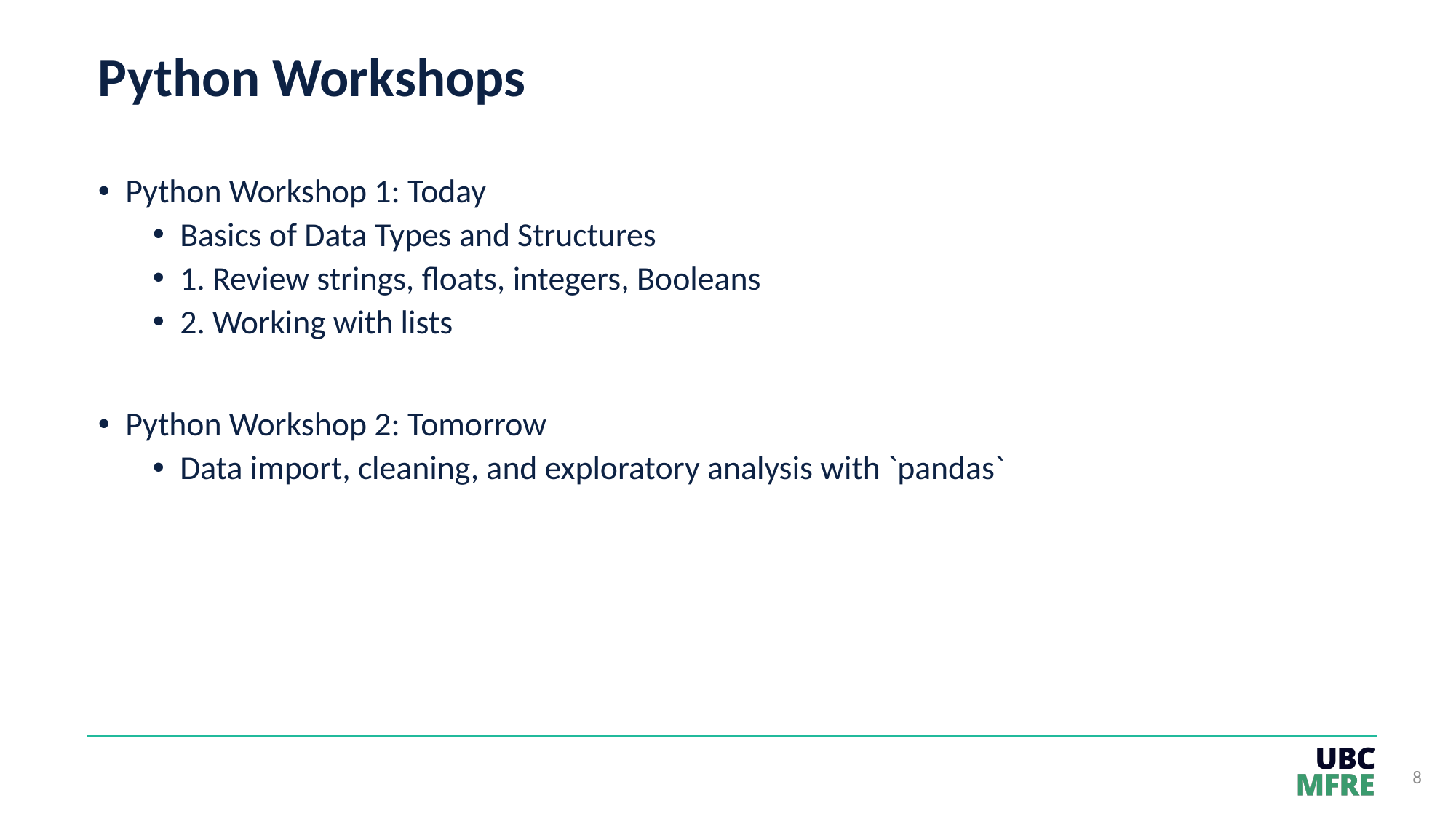

# Python Workshops
Python Workshop 1: Today
Basics of Data Types and Structures
1. Review strings, floats, integers, Booleans
2. Working with lists

Python Workshop 2: Tomorrow
Data import, cleaning, and exploratory analysis with `pandas`

8